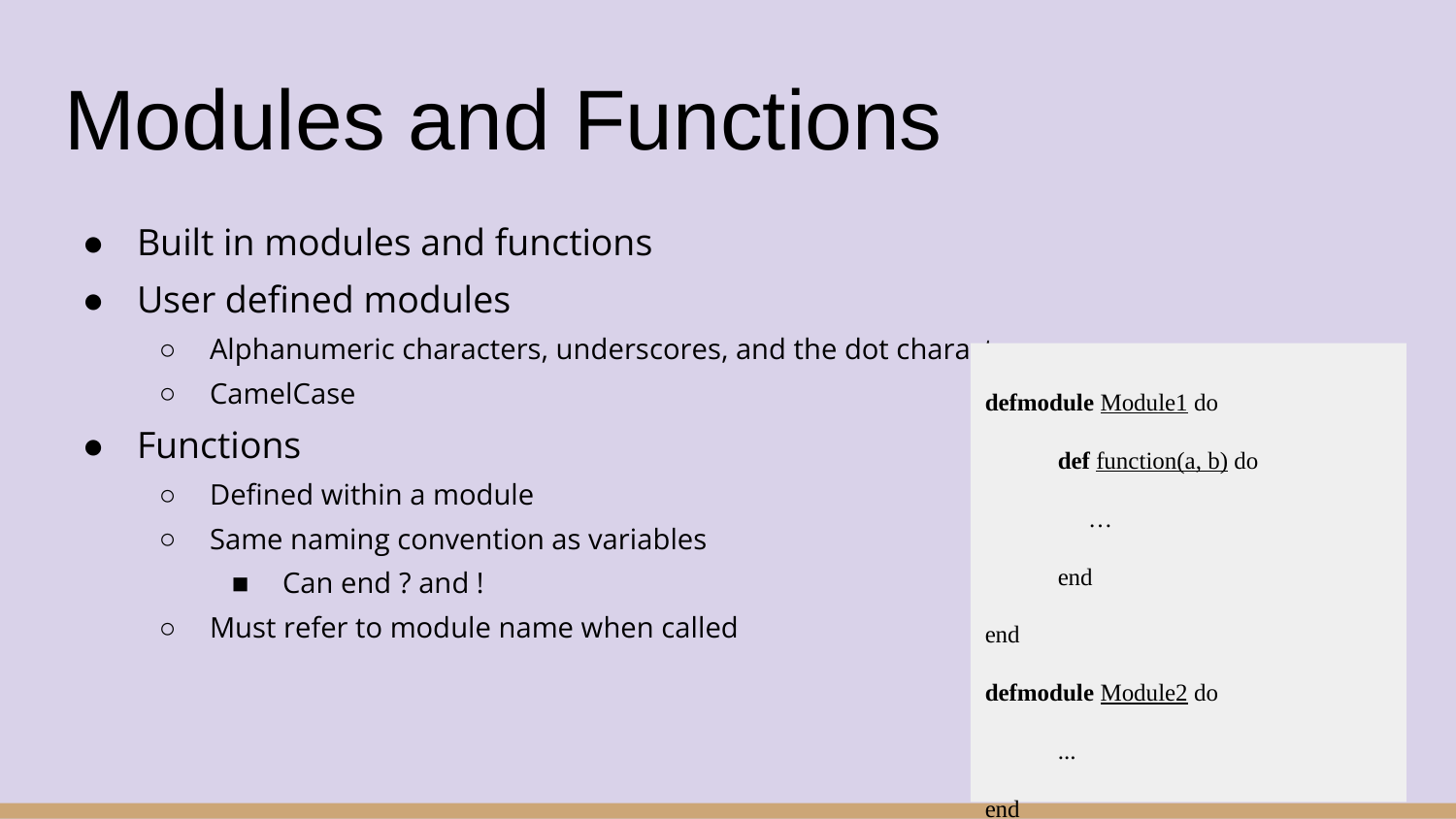

# Modules and Functions
Built in modules and functions
User defined modules
Alphanumeric characters, underscores, and the dot character
CamelCase
Functions
Defined within a module
Same naming convention as variables
Can end ? and !
Must refer to module name when called
defmodule Module1 do
def function(a, b) do
     …
end
end
defmodule Module2 do
...
end